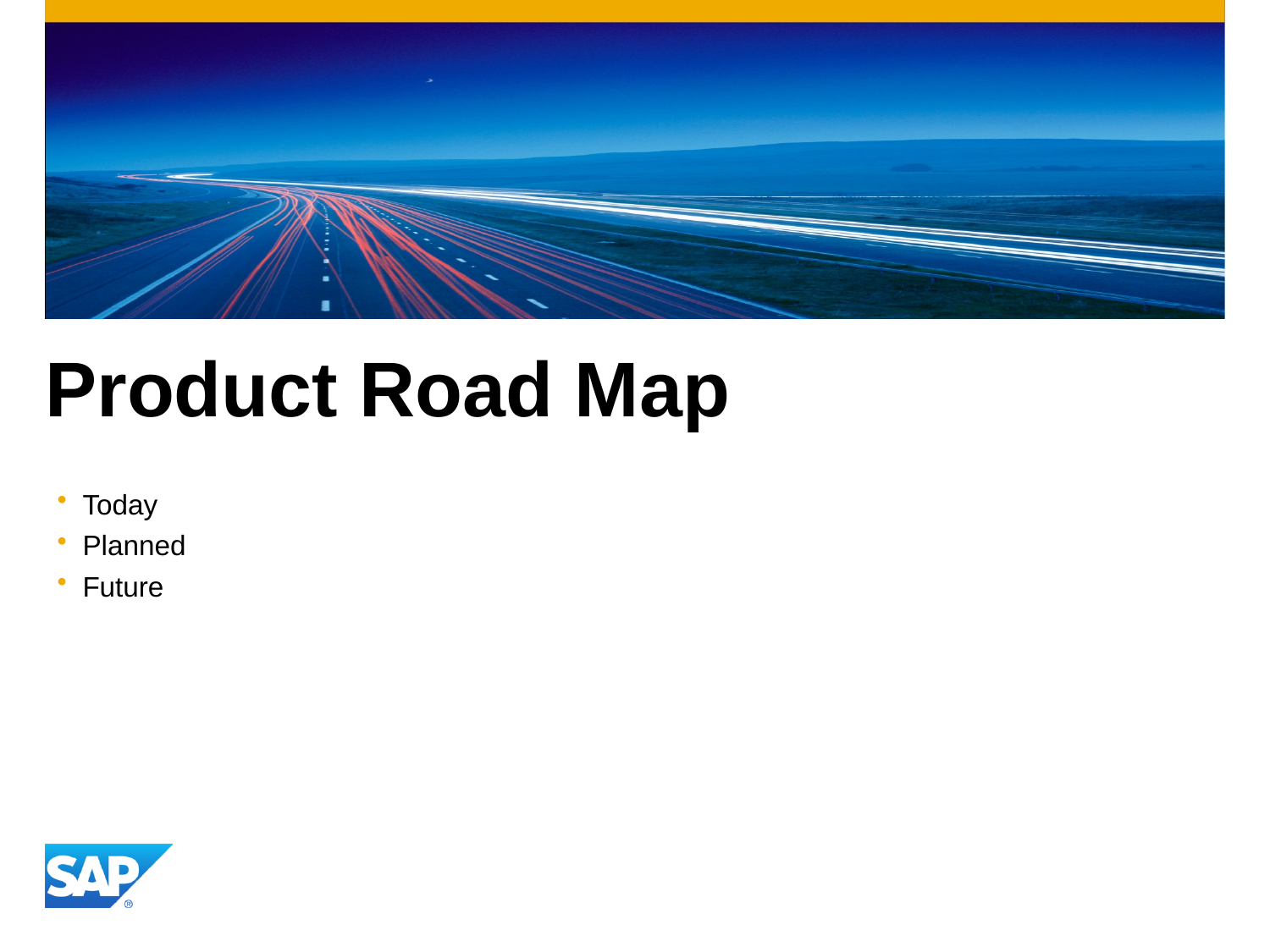

# Product Road Map
Today
Planned
Future